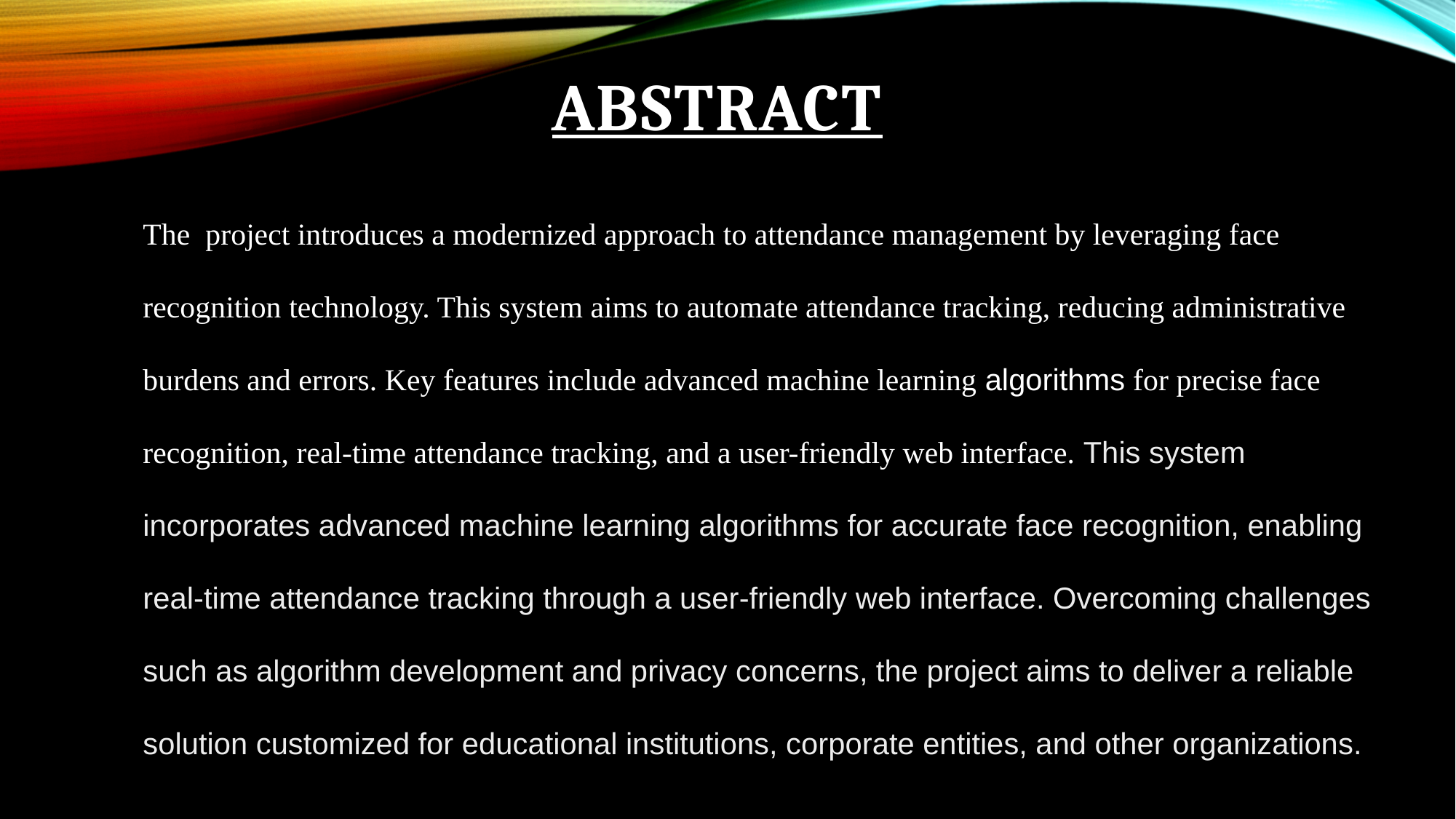

ABSTRACT
The  project introduces a modernized approach to attendance management by leveraging face recognition technology. This system aims to automate attendance tracking, reducing administrative burdens and errors. Key features include advanced machine learning algorithms for precise face recognition, real-time attendance tracking, and a user-friendly web interface. This system incorporates advanced machine learning algorithms for accurate face recognition, enabling real-time attendance tracking through a user-friendly web interface. Overcoming challenges such as algorithm development and privacy concerns, the project aims to deliver a reliable solution customized for educational institutions, corporate entities, and other organizations.